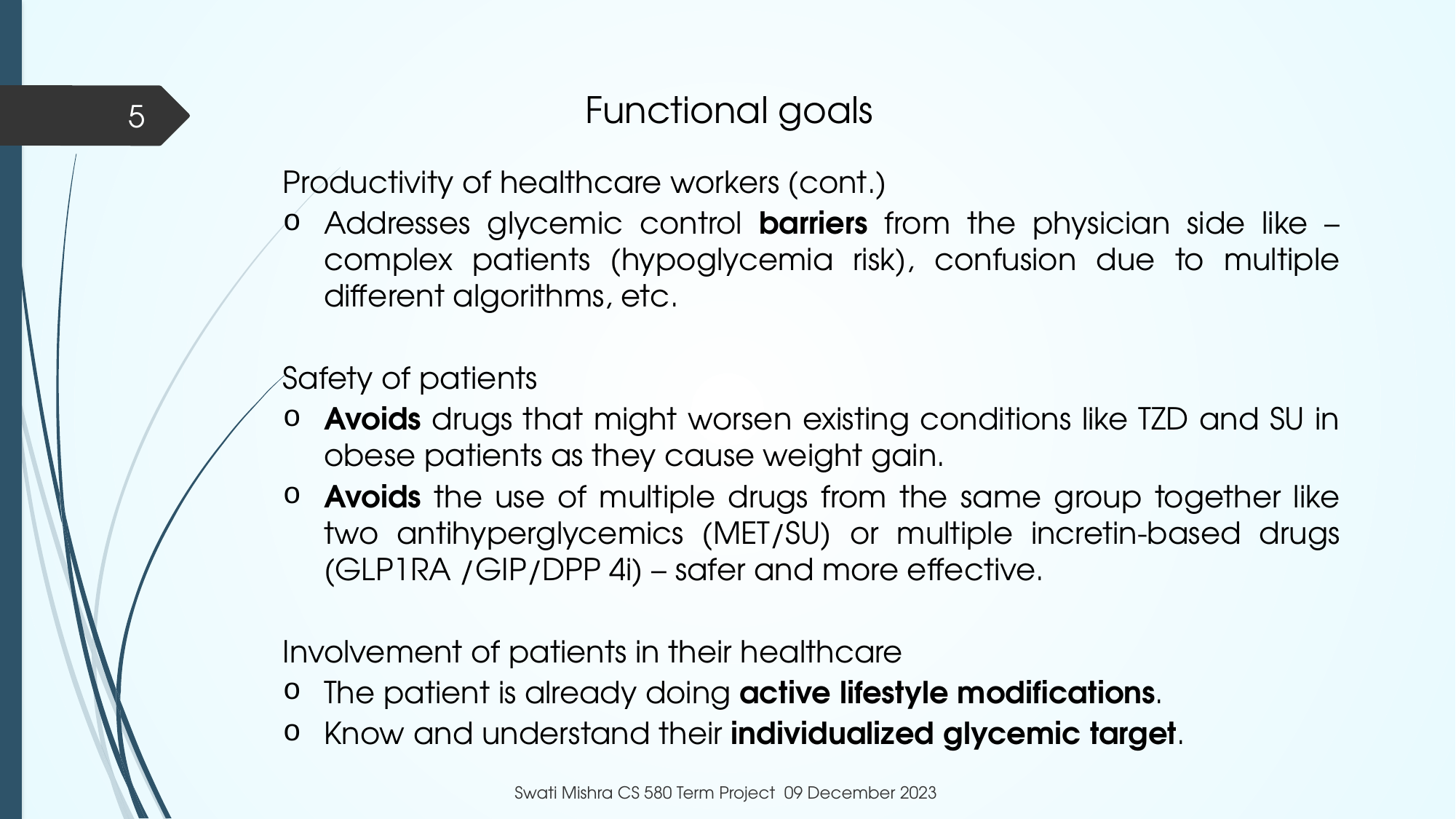

Functional goals
5
Productivity of healthcare workers (cont.)
Addresses glycemic control barriers from the physician side like – complex patients (hypoglycemia risk), confusion due to multiple different algorithms, etc.

Safety of patients
Avoids drugs that might worsen existing conditions like TZD and SU in obese patients as they cause weight gain.
Avoids the use of multiple drugs from the same group together like two antihyperglycemics (MET/SU) or multiple incretin-based drugs (GLP1RA /GIP/DPP 4i) – safer and more effective.

Involvement of patients in their healthcare
The patient is already doing active lifestyle modifications.
Know and understand their individualized glycemic target.
Swati Mishra CS 580 Term Project  09 December 2023